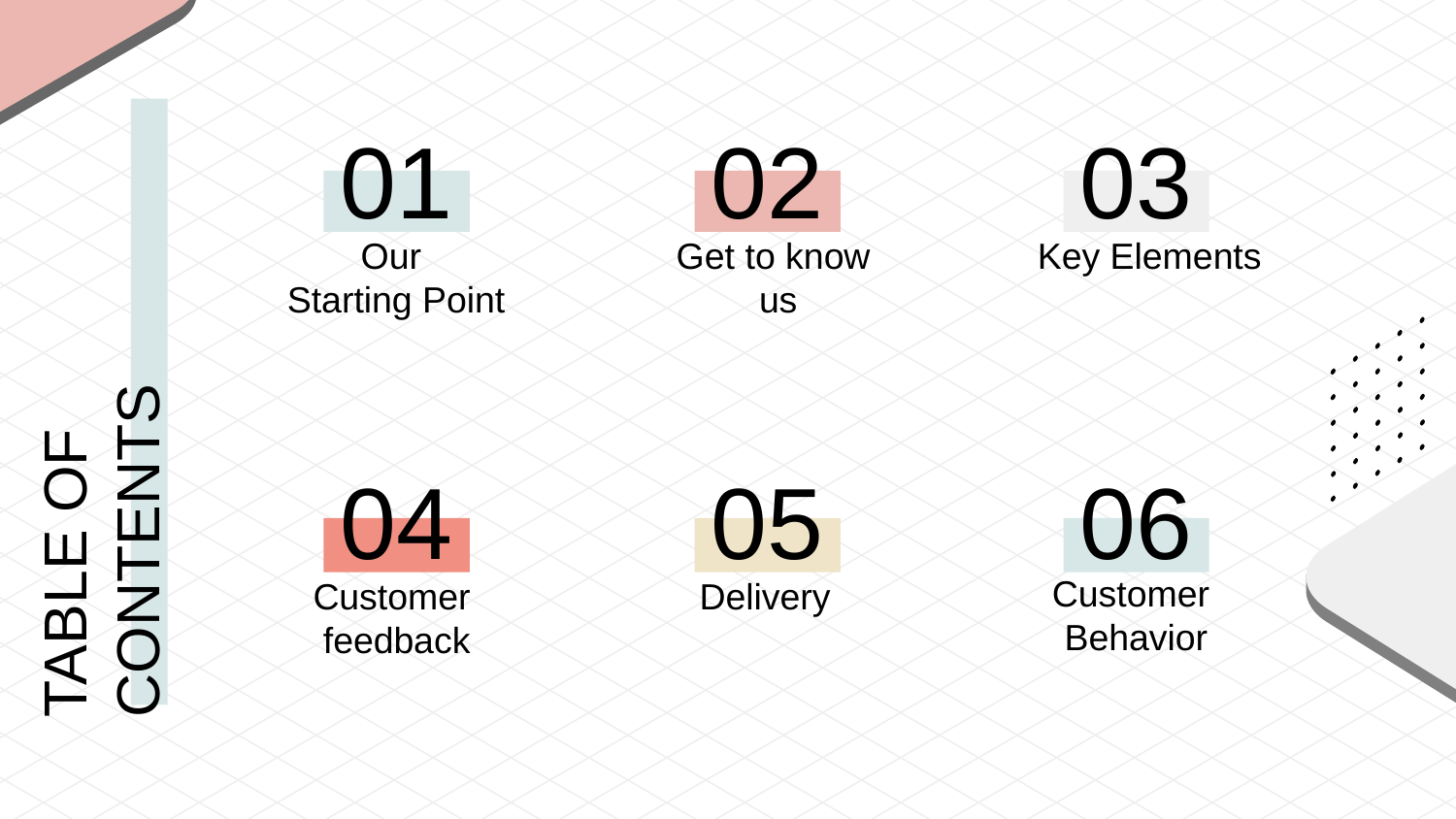

01
02
03

# Key Elements
Our
Starting Point
Get to know
us
TABLE OF CONTENTS

04
05
06

Delivery
Customer
Behavior
Customer
feedback